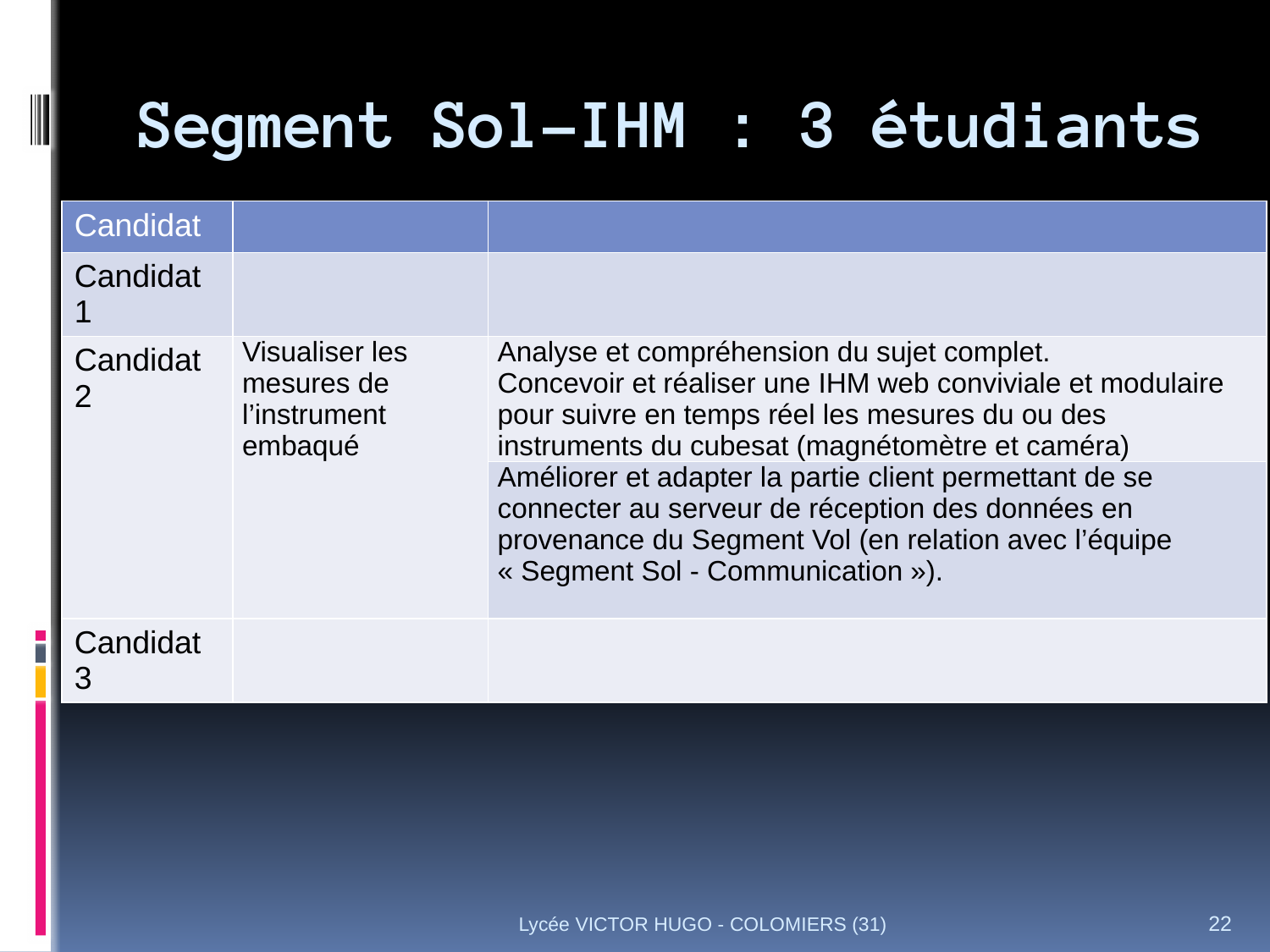

Segment Sol-IHM : 3 étudiants
| Candidat |  |  |
| --- | --- | --- |
| Candidat 1 |  |  |
| Candidat 2 | Visualiser les mesures de l’instrument embaqué | Analyse et compréhension du sujet complet. Concevoir et réaliser une IHM web conviviale et modulaire pour suivre en temps réel les mesures du ou des instruments du cubesat (magnétomètre et caméra) |
|  |  | Améliorer et adapter la partie client permettant de se connecter au serveur de réception des données en provenance du Segment Vol (en relation avec l’équipe « Segment Sol - Communication »). |
| Candidat 3 |  |  |
Lycée VICTOR HUGO - COLOMIERS (31)
22